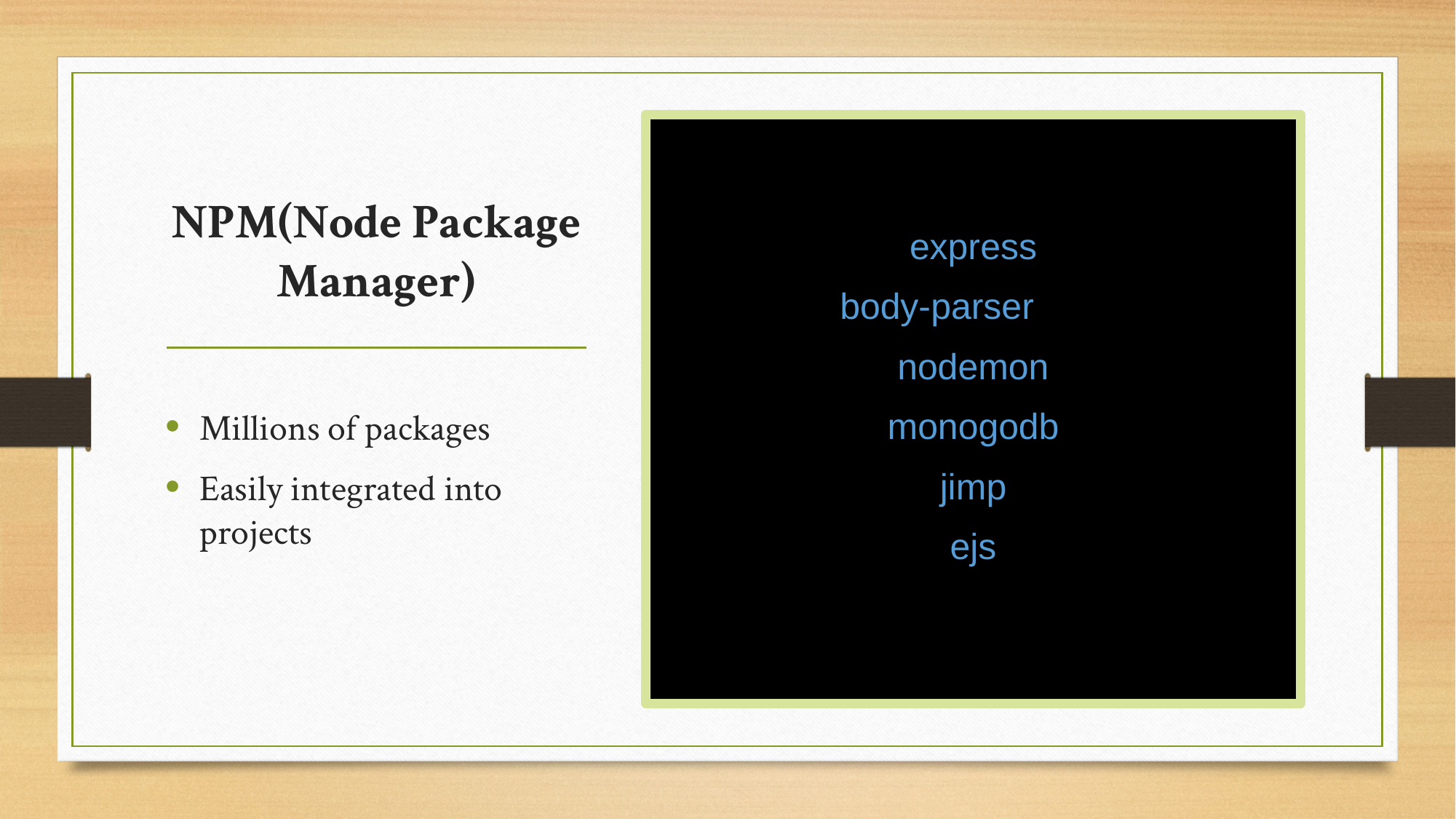

express
   body-parser
nodemon
monogodb
jimp
ejs
# NPM(Node Package Manager)
Millions of packages
Easily integrated into projects